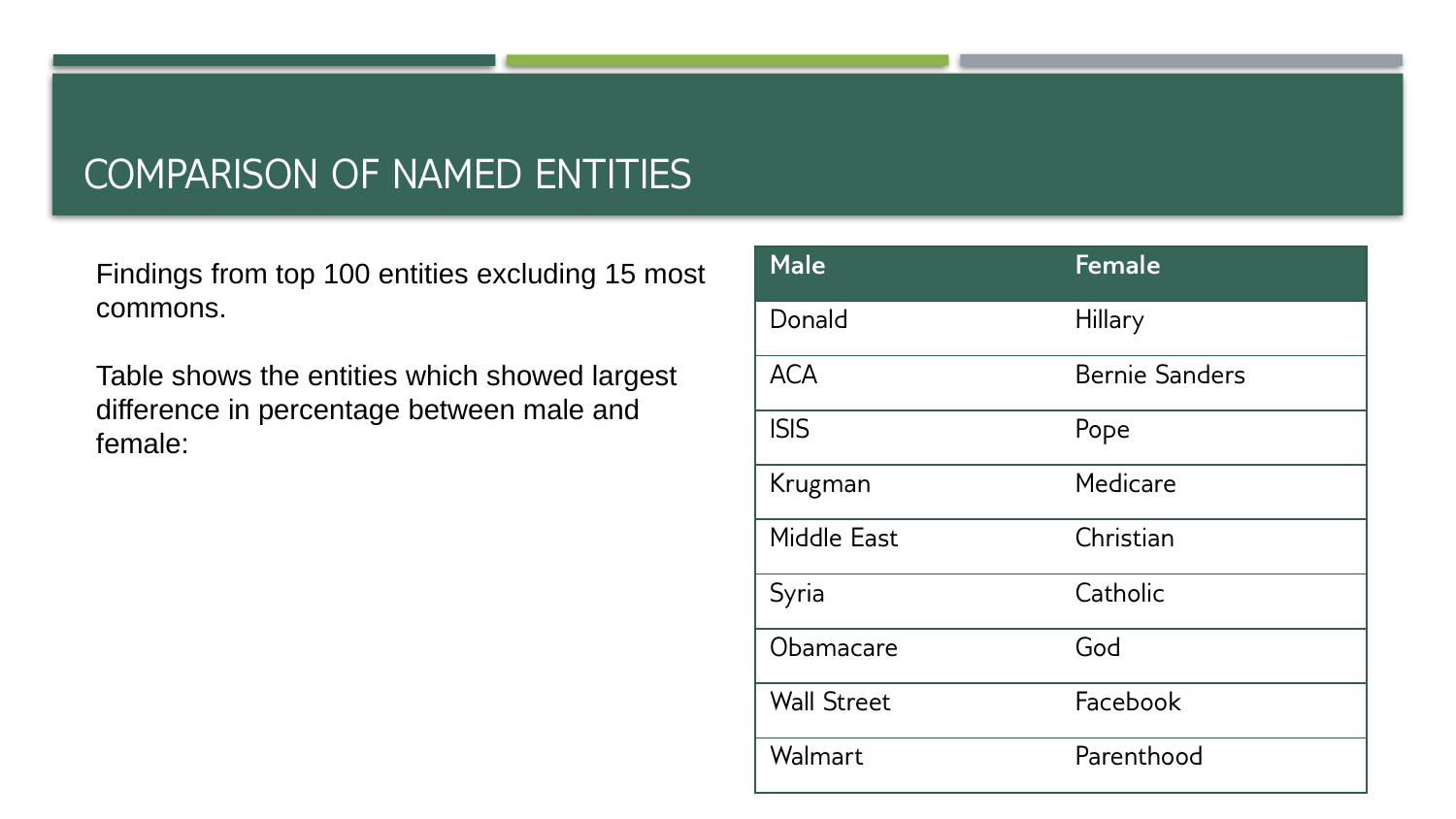

# Comparison of Named Entities
| Male | Female |
| --- | --- |
| Donald | Hillary |
| ACA | Bernie Sanders |
| ISIS | Pope |
| Krugman | Medicare |
| Middle East | Christian |
| Syria | Catholic |
| Obamacare | God |
| Wall Street | Facebook |
| Walmart | Parenthood |
Findings from top 100 entities excluding 15 most commons.
Table shows the entities which showed largest difference in percentage between male and female: